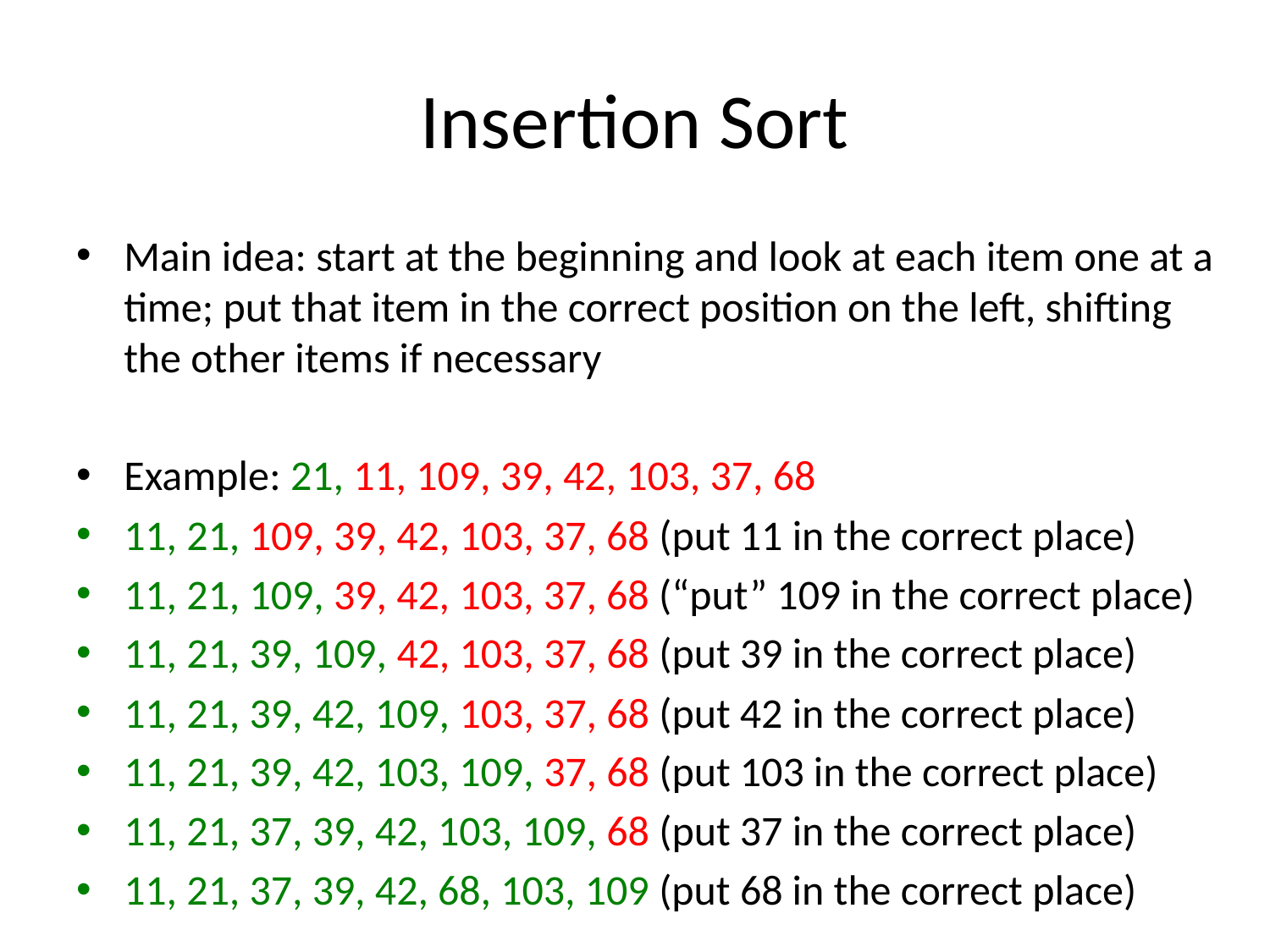

# Insertion Sort
Main idea: start at the beginning and look at each item one at a time; put that item in the correct position on the left, shifting the other items if necessary

Example: 21, 11, 109, 39, 42, 103, 37, 68
11, 21, 109, 39, 42, 103, 37, 68 (put 11 in the correct place)
11, 21, 109, 39, 42, 103, 37, 68 (“put” 109 in the correct place)
11, 21, 39, 109, 42, 103, 37, 68 (put 39 in the correct place)
11, 21, 39, 42, 109, 103, 37, 68 (put 42 in the correct place)
11, 21, 39, 42, 103, 109, 37, 68 (put 103 in the correct place)
11, 21, 37, 39, 42, 103, 109, 68 (put 37 in the correct place)
11, 21, 37, 39, 42, 68, 103, 109 (put 68 in the correct place)